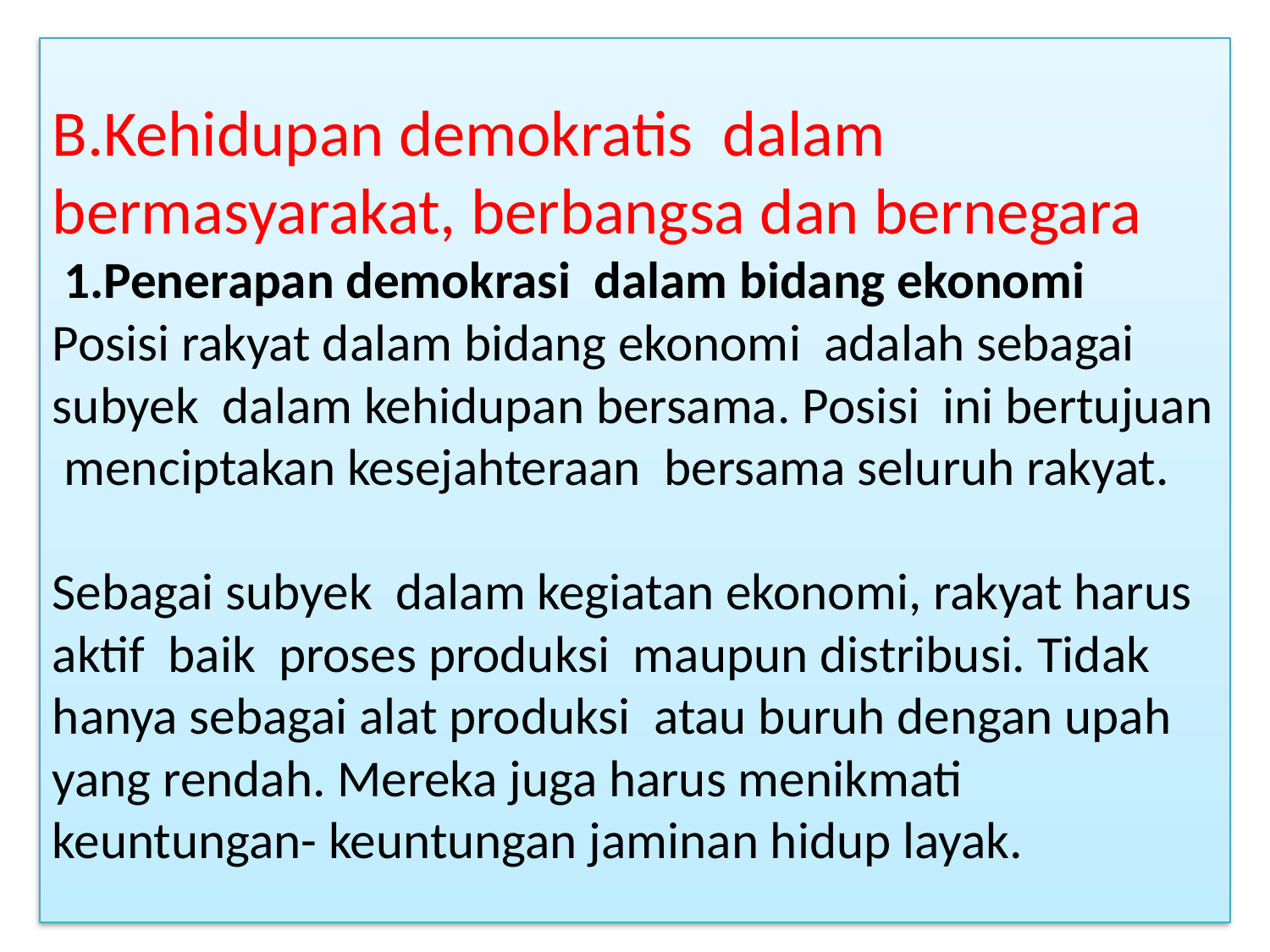

# B.Kehidupan demokratis  dalam bermasyarakat, berbangsa dan bernegara 1.Penerapan demokrasi  dalam bidang ekonomi Posisi rakyat dalam bidang ekonomi  adalah sebagai subyek  dalam kehidupan bersama. Posisi  ini bertujuan  menciptakan kesejahteraan  bersama seluruh rakyat. Sebagai subyek  dalam kegiatan ekonomi, rakyat harus aktif  baik  proses produksi  maupun distribusi. Tidak hanya sebagai alat produksi  atau buruh dengan upah yang rendah. Mereka juga harus menikmati keuntungan- keuntungan jaminan hidup layak.